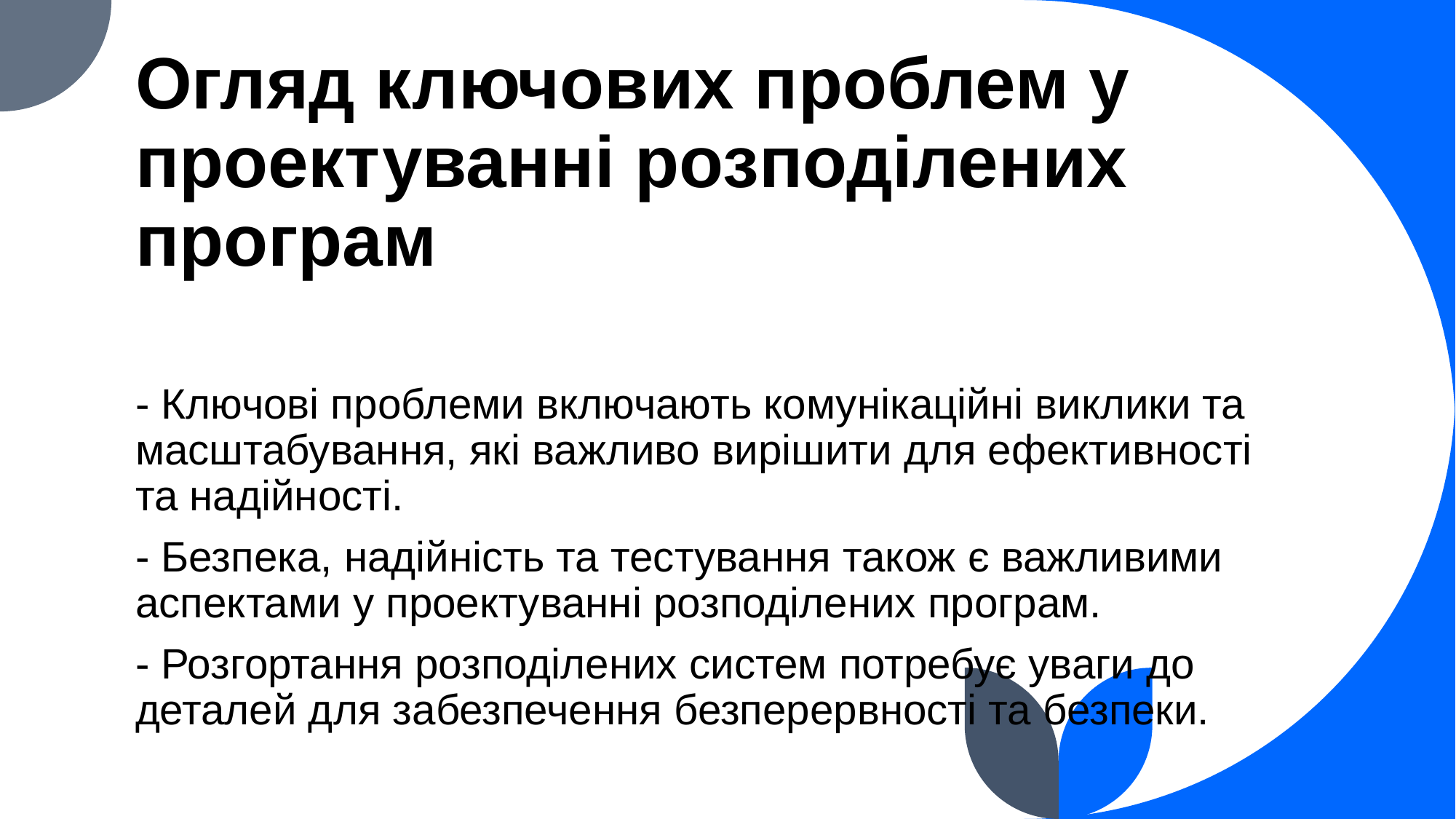

# Огляд ключових проблем у проектуванні розподілених програм
- Ключові проблеми включають комунікаційні виклики та масштабування, які важливо вирішити для ефективності та надійності.
- Безпека, надійність та тестування також є важливими аспектами у проектуванні розподілених програм.
- Розгортання розподілених систем потребує уваги до деталей для забезпечення безперервності та безпеки.